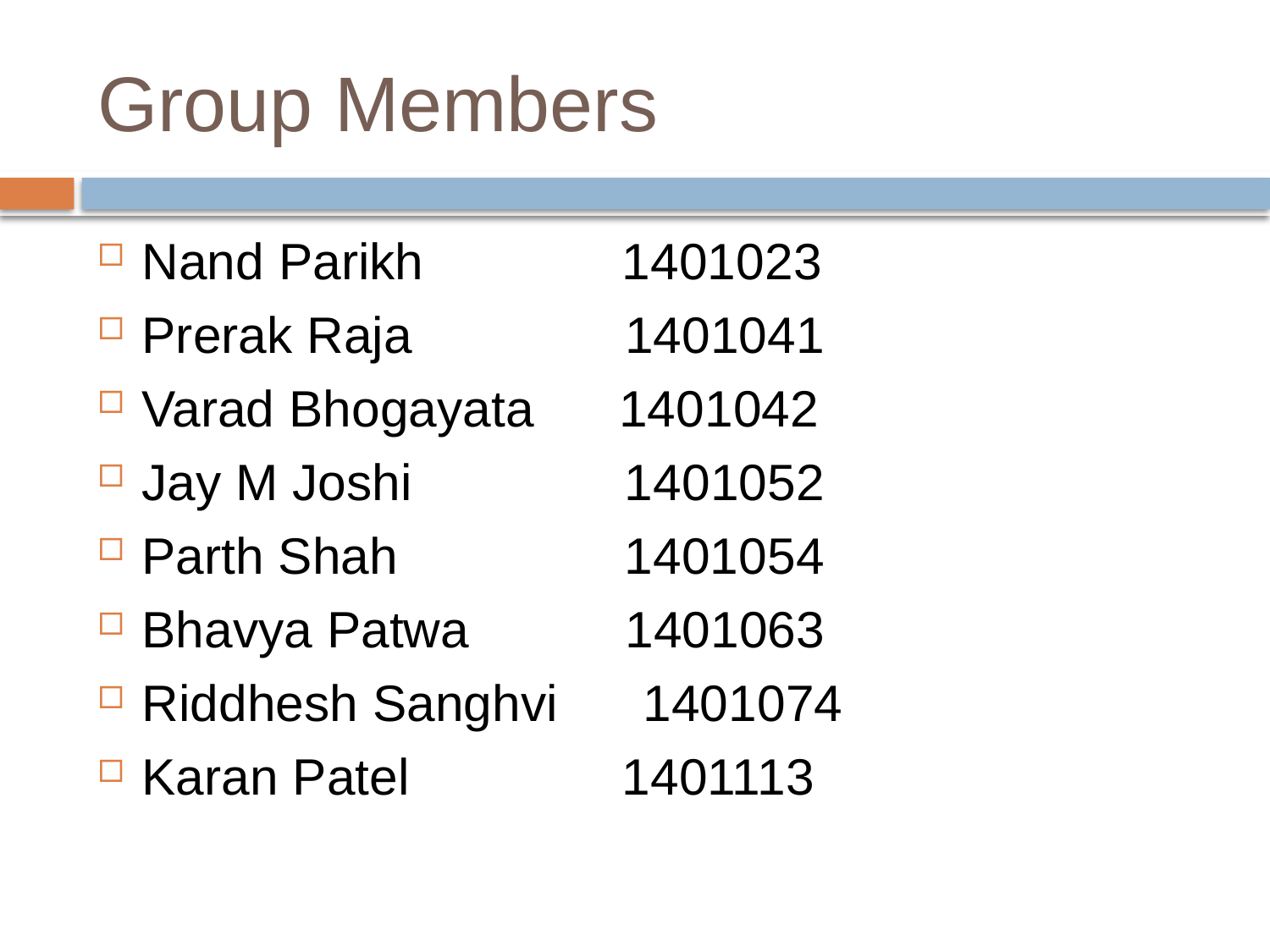

# Group Members
Nand Parikh              1401023
Prerak Raja               1401041
Varad Bhogayata      1401042
Jay M Joshi               1401052
Parth Shah                1401054
Bhavya Patwa           1401063
Riddhesh Sanghvi      1401074
Karan Patel               1401113